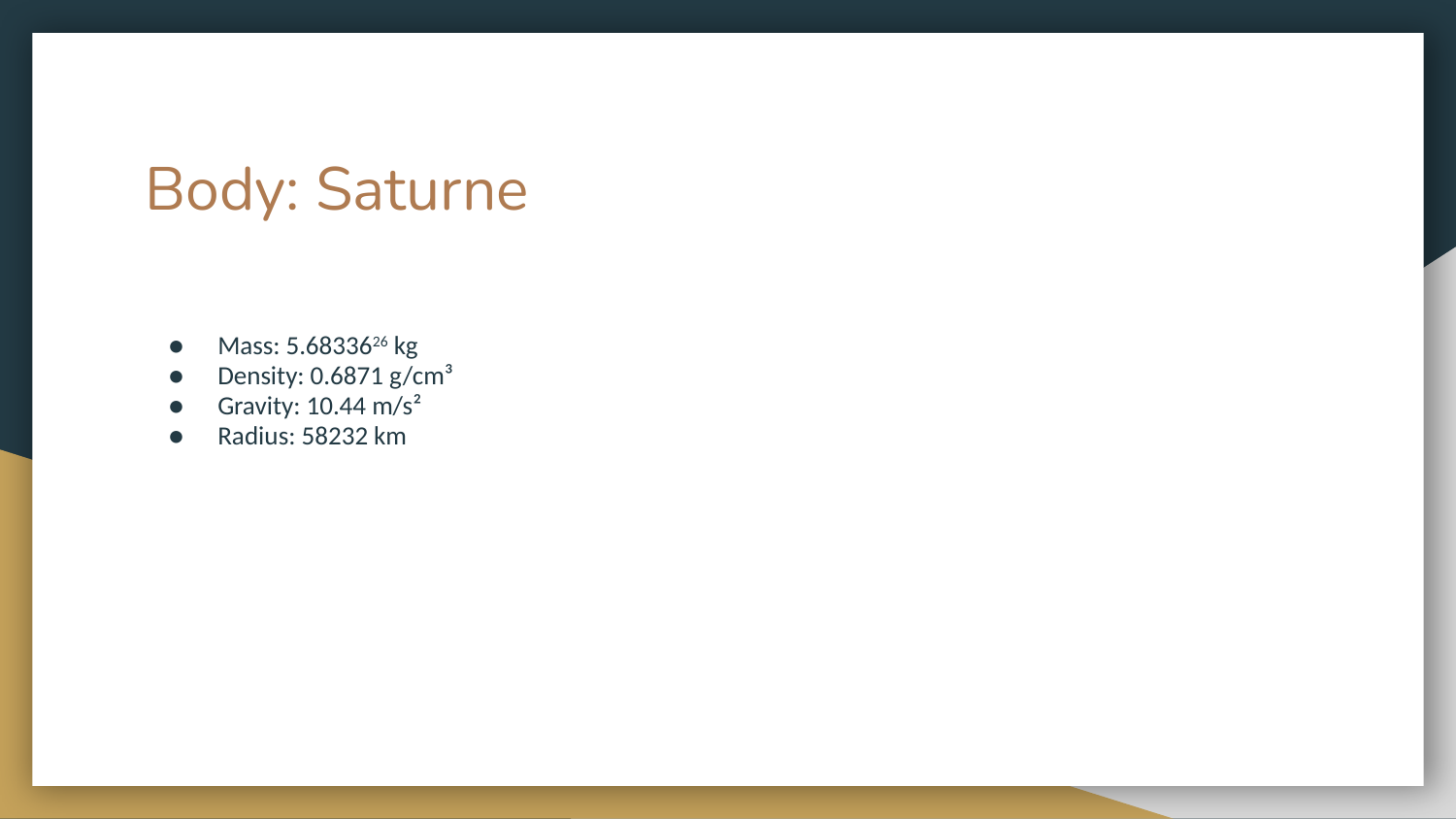

# Body: Saturne
Mass: 5.6833626 kg
Density: 0.6871 g/cm³
Gravity: 10.44 m/s²
Radius: 58232 km